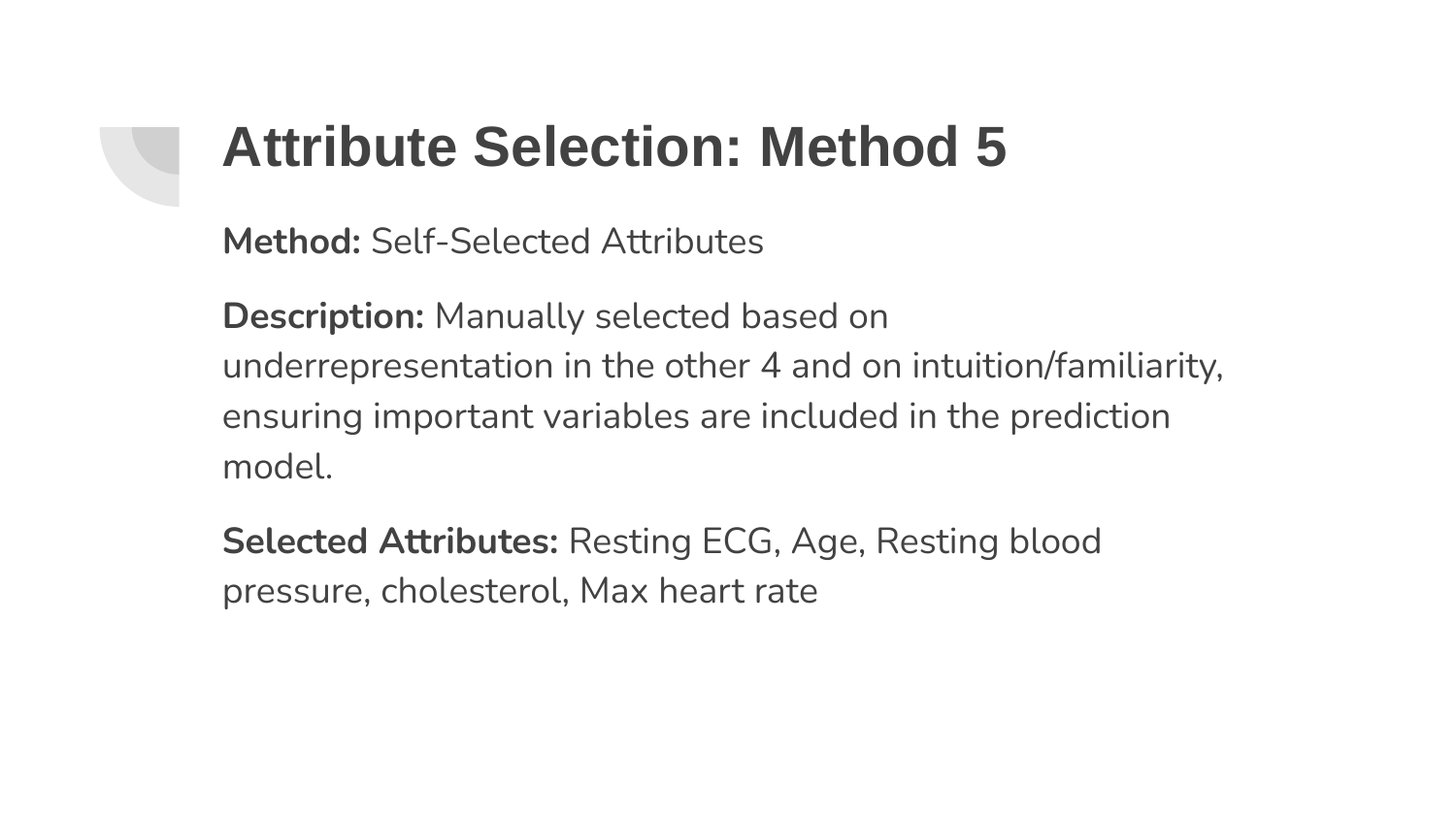

# Attribute Selection: Method 5

Method: Self-Selected Attributes
Description: Manually selected based on underrepresentation in the other 4 and on intuition/familiarity, ensuring important variables are included in the prediction model.
Selected Attributes: Resting ECG, Age, Resting blood pressure, cholesterol, Max heart rate